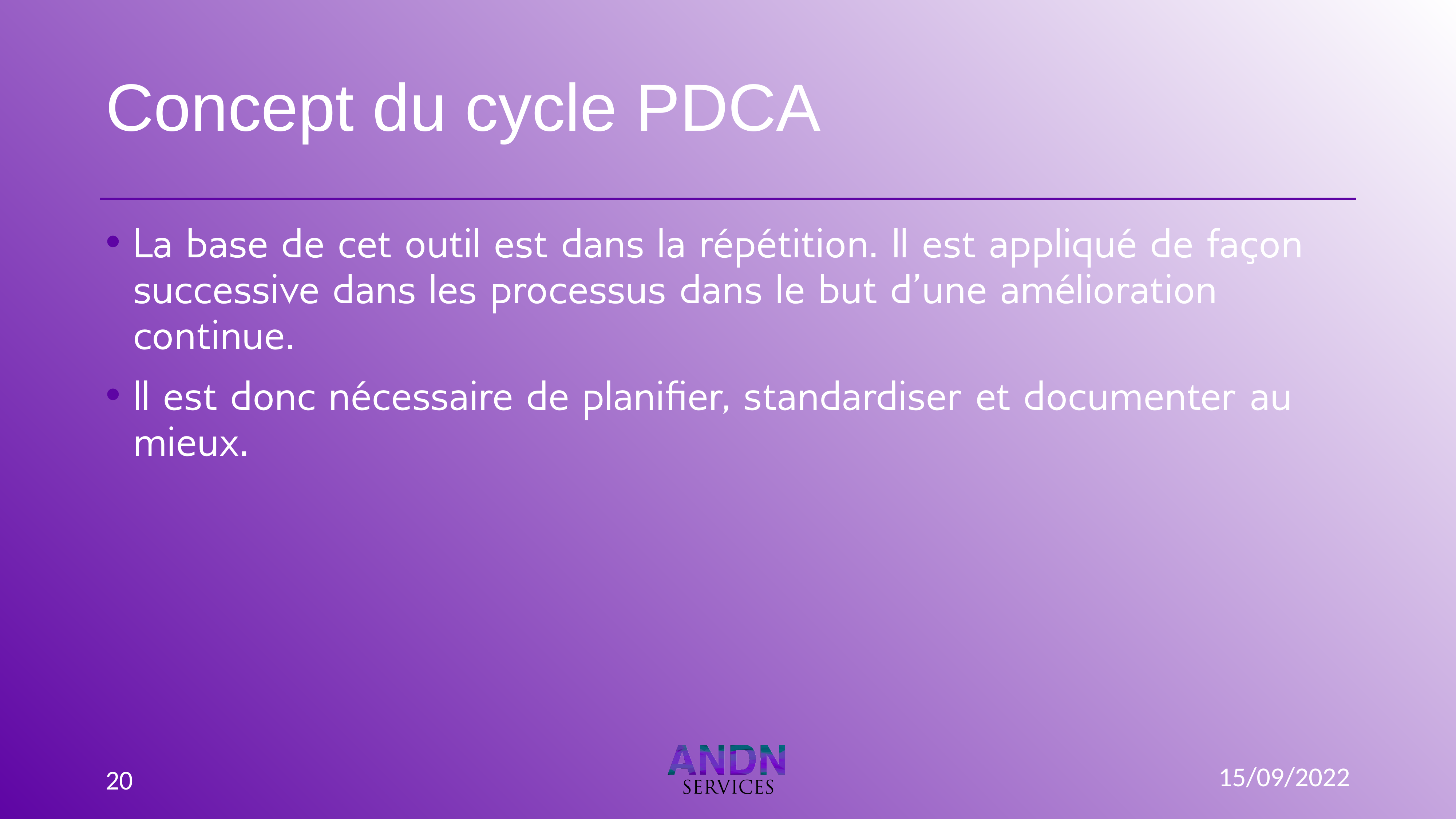

# Concept du cycle PDCA
La base de cet outil est dans la répétition. Il est appliqué de façon successive dans les processus dans le but d’une amélioration continue.
Il est donc nécessaire de planifier, standardiser et documenter au mieux.
15/09/2022
20